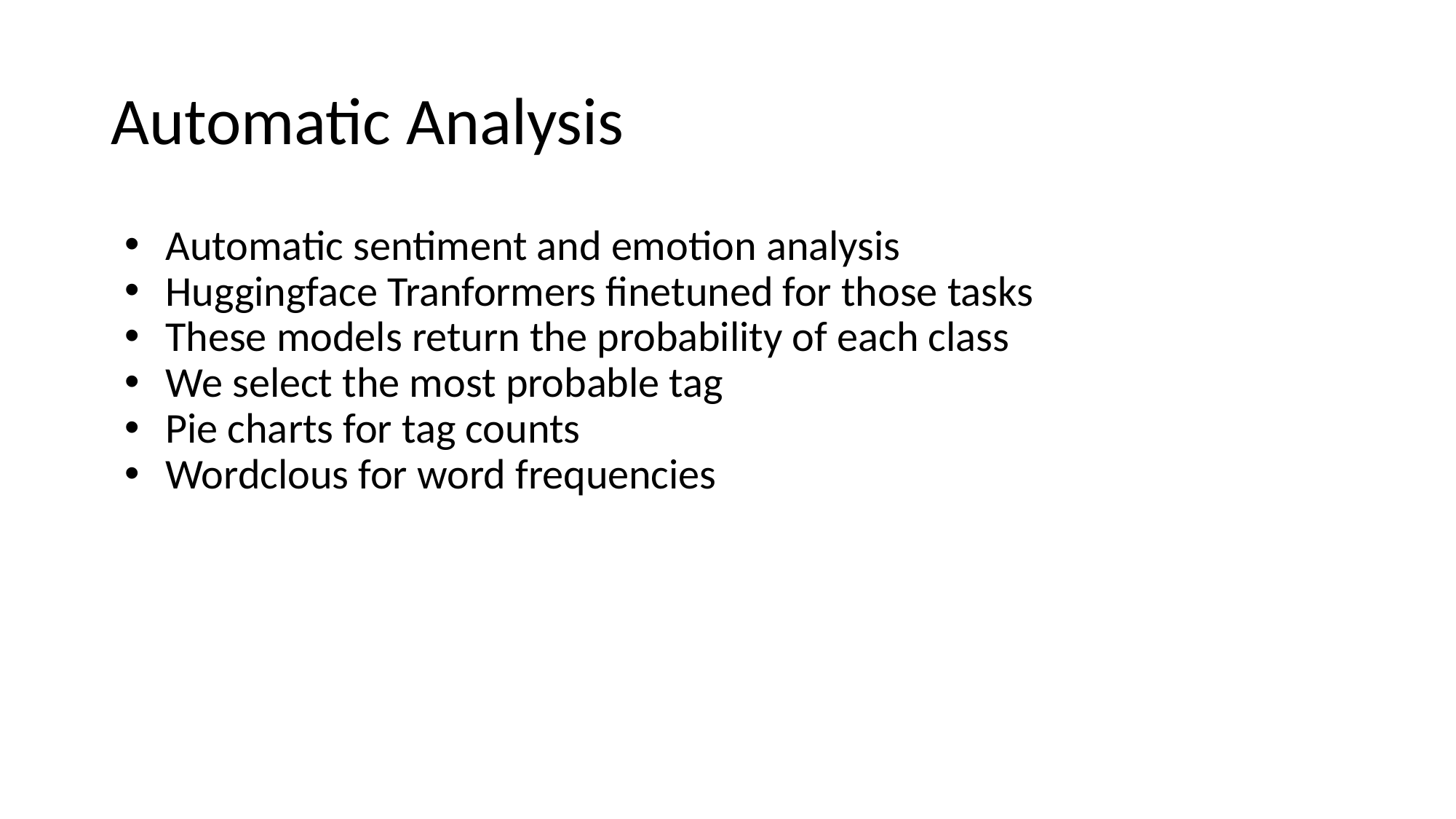

# Automatic Analysis
Automatic sentiment and emotion analysis
Huggingface Tranformers finetuned for those tasks
These models return the probability of each class
We select the most probable tag
Pie charts for tag counts
Wordclous for word frequencies